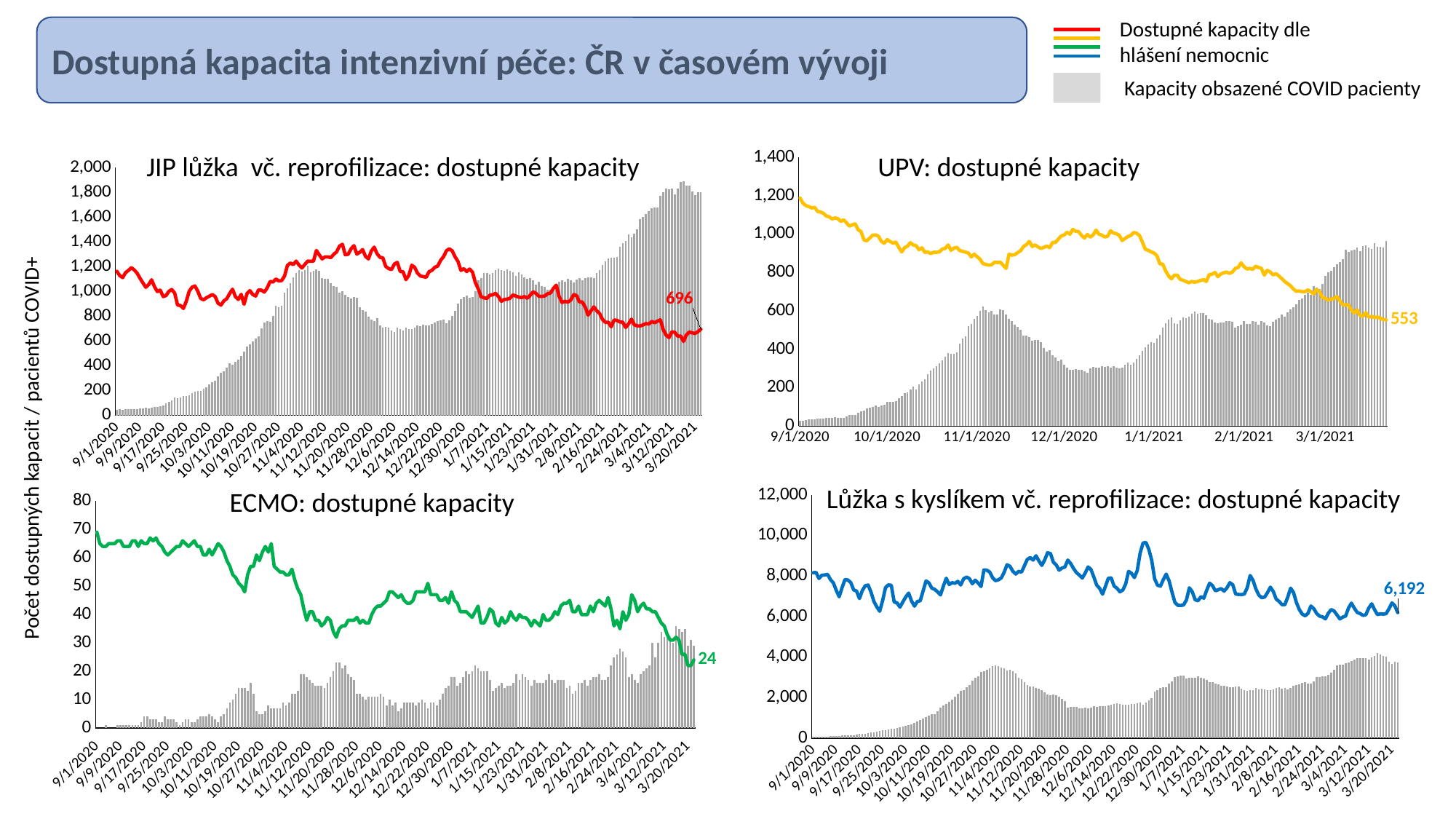

Dostupné kapacity dle hlášení nemocnic
Dostupná kapacita intenzivní péče: ČR v časovém vývoji
Kapacity obsazené COVID pacienty

### Chart

| Category | upv | UPVVolna | Column1 |
|---|---|---|---|
| 44075 | 27.0 | 1187.0 | None |
| 44076 | 29.0 | 1160.0 | None |
| 44077 | 32.0 | 1148.0 | None |
| 44078 | 34.0 | 1143.0 | None |
| 44079 | 34.0 | 1136.0 | None |
| 44080 | 36.0 | 1139.0 | None |
| 44081 | 40.0 | 1118.0 | None |
| 44082 | 37.0 | 1115.0 | None |
| 44083 | 40.0 | 1108.0 | None |
| 44084 | 42.0 | 1094.0 | None |
| 44085 | 44.0 | 1090.0 | None |
| 44086 | 42.0 | 1079.0 | None |
| 44087 | 45.0 | 1084.0 | None |
| 44088 | 42.0 | 1080.0 | None |
| 44089 | 42.0 | 1066.0 | None |
| 44090 | 43.0 | 1074.0 | None |
| 44091 | 50.0 | 1058.0 | None |
| 44092 | 58.0 | 1041.0 | None |
| 44093 | 57.0 | 1048.0 | None |
| 44094 | 59.0 | 1053.0 | None |
| 44095 | 71.0 | 1022.0 | None |
| 44096 | 75.0 | 1013.0 | None |
| 44097 | 80.0 | 969.0 | None |
| 44098 | 93.0 | 965.0 | None |
| 44099 | 96.0 | 979.0 | None |
| 44100 | 98.0 | 994.0 | None |
| 44101 | 107.0 | 995.0 | None |
| 44102 | 101.0 | 989.0 | None |
| 44103 | 109.0 | 962.0 | None |
| 44104 | 110.0 | 952.0 | None |
| 44105 | 125.0 | 971.0 | None |
| 44106 | 126.0 | 961.0 | None |
| 44107 | 126.0 | 953.0 | None |
| 44108 | 129.0 | 958.0 | None |
| 44109 | 145.0 | 931.0 | None |
| 44110 | 155.0 | 907.0 | None |
| 44111 | 172.0 | 929.0 | None |
| 44112 | 174.0 | 937.0 | None |
| 44113 | 191.0 | 955.0 | None |
| 44114 | 205.0 | 943.0 | None |
| 44115 | 192.0 | 939.0 | None |
| 44116 | 217.0 | 918.0 | None |
| 44117 | 234.0 | 928.0 | None |
| 44118 | 245.0 | 904.0 | None |
| 44119 | 269.0 | 907.0 | None |
| 44120 | 289.0 | 898.0 | None |
| 44121 | 301.0 | 905.0 | None |
| 44122 | 311.0 | 905.0 | None |
| 44123 | 328.0 | 907.0 | None |
| 44124 | 343.0 | 922.0 | None |
| 44125 | 361.0 | 925.0 | None |
| 44126 | 381.0 | 943.0 | None |
| 44127 | 377.0 | 915.0 | None |
| 44128 | 375.0 | 927.0 | None |
| 44129 | 385.0 | 931.0 | None |
| 44130 | 431.0 | 914.0 | None |
| 44131 | 455.0 | 910.0 | None |
| 44132 | 467.0 | 906.0 | None |
| 44133 | 521.0 | 901.0 | None |
| 44134 | 533.0 | 881.0 | None |
| 44135 | 558.0 | 895.0 | None |
| 44136 | 573.0 | 882.0 | None |
| 44137 | 601.0 | 869.0 | None |
| 44138 | 623.0 | 846.0 | None |
| 44139 | 602.0 | 842.0 | None |
| 44140 | 593.0 | 838.0 | None |
| 44141 | 601.0 | 840.0 | None |
| 44142 | 582.0 | 853.0 | None |
| 44143 | 582.0 | 852.0 | None |
| 44144 | 609.0 | 853.0 | None |
| 44145 | 604.0 | 837.0 | None |
| 44146 | 581.0 | 821.0 | None |
| 44147 | 557.0 | 895.0 | None |
| 44148 | 545.0 | 890.0 | None |
| 44149 | 526.0 | 893.0 | None |
| 44150 | 516.0 | 904.0 | None |
| 44151 | 502.0 | 913.0 | None |
| 44152 | 470.0 | 935.0 | None |
| 44153 | 471.0 | 945.0 | None |
| 44154 | 465.0 | 961.0 | None |
| 44155 | 445.0 | 935.0 | None |
| 44156 | 450.0 | 943.0 | None |
| 44157 | 447.0 | 933.0 | None |
| 44158 | 437.0 | 925.0 | None |
| 44159 | 405.0 | 930.0 | None |
| 44160 | 389.0 | 938.0 | None |
| 44161 | 394.0 | 929.0 | None |
| 44162 | 367.0 | 956.0 | None |
| 44163 | 356.0 | 956.0 | None |
| 44164 | 339.0 | 974.0 | None |
| 44165 | 347.0 | 990.0 | None |
| 44166 | 319.0 | 995.0 | None |
| 44167 | 305.0 | 1009.0 | None |
| 44168 | 293.0 | 999.0 | None |
| 44169 | 291.0 | 1024.0 | None |
| 44170 | 297.0 | 1014.0 | None |
| 44171 | 292.0 | 1013.0 | None |
| 44172 | 291.0 | 993.0 | None |
| 44173 | 287.0 | 979.0 | None |
| 44174 | 279.0 | 998.0 | None |
| 44175 | 299.0 | 984.0 | None |
| 44176 | 309.0 | 995.0 | None |
| 44177 | 305.0 | 1020.0 | None |
| 44178 | 303.0 | 999.0 | None |
| 44179 | 313.0 | 994.0 | None |
| 44180 | 308.0 | 985.0 | None |
| 44181 | 313.0 | 988.0 | None |
| 44182 | 303.0 | 1017.0 | None |
| 44183 | 312.0 | 1005.0 | None |
| 44184 | 306.0 | 1002.0 | None |
| 44185 | 300.0 | 993.0 | None |
| 44186 | 305.0 | 966.0 | None |
| 44187 | 318.0 | 977.0 | None |
| 44188 | 331.0 | 987.0 | None |
| 44189 | 319.0 | 993.0 | None |
| 44190 | 330.0 | 1008.0 | None |
| 44191 | 349.0 | 1004.0 | None |
| 44192 | 369.0 | 992.0 | None |
| 44193 | 390.0 | 957.0 | None |
| 44194 | 411.0 | 921.0 | None |
| 44195 | 426.0 | 915.0 | None |
| 44196 | 435.0 | 907.0 | None |
| 44197 | 434.0 | 901.0 | None |
| 44198 | 455.0 | 887.0 | None |
| 44199 | 474.0 | 845.0 | None |
| 44200 | 511.0 | 843.0 | None |
| 44201 | 534.0 | 808.0 | None |
| 44202 | 553.0 | 782.0 | None |
| 44203 | 564.0 | 767.0 | None |
| 44204 | 535.0 | 786.0 | None |
| 44205 | 530.0 | 786.0 | None |
| 44206 | 549.0 | 764.0 | None |
| 44207 | 566.0 | 759.0 | None |
| 44208 | 563.0 | 753.0 | None |
| 44209 | 568.0 | 746.0 | None |
| 44210 | 584.0 | 753.0 | None |
| 44211 | 595.0 | 749.0 | None |
| 44212 | 583.0 | 753.0 | None |
| 44213 | 589.0 | 758.0 | None |
| 44214 | 587.0 | 763.0 | None |
| 44215 | 576.0 | 753.0 | None |
| 44216 | 559.0 | 788.0 | None |
| 44217 | 553.0 | 791.0 | None |
| 44218 | 538.0 | 800.0 | None |
| 44219 | 535.0 | 778.0 | None |
| 44220 | 538.0 | 792.0 | None |
| 44221 | 538.0 | 798.0 | None |
| 44222 | 547.0 | 802.0 | None |
| 44223 | 547.0 | 795.0 | None |
| 44224 | 543.0 | 802.0 | None |
| 44225 | 514.0 | 821.0 | None |
| 44226 | 522.0 | 826.0 | None |
| 44227 | 529.0 | 850.0 | None |
| 44228 | 547.0 | 830.0 | None |
| 44229 | 531.0 | 818.0 | None |
| 44230 | 531.0 | 821.0 | None |
| 44231 | 548.0 | 816.0 | None |
| 44232 | 541.0 | 832.0 | None |
| 44233 | 528.0 | 826.0 | None |
| 44234 | 546.0 | 821.0 | None |
| 44235 | 539.0 | 786.0 | None |
| 44236 | 525.0 | 811.0 | None |
| 44237 | 522.0 | 803.0 | None |
| 44238 | 544.0 | 787.0 | None |
| 44239 | 556.0 | 794.0 | None |
| 44240 | 561.0 | 782.0 | None |
| 44241 | 580.0 | 768.0 | None |
| 44242 | 569.0 | 753.0 | None |
| 44243 | 594.0 | 742.0 | None |
| 44244 | 608.0 | 731.0 | None |
| 44245 | 618.0 | 714.0 | None |
| 44246 | 635.0 | 702.0 | None |
| 44247 | 656.0 | 704.0 | None |
| 44248 | 664.0 | 700.0 | None |
| 44249 | 682.0 | 700.0 | None |
| 44250 | 696.0 | 709.0 | None |
| 44251 | 682.0 | 701.0 | None |
| 44252 | 729.0 | 688.0 | None |
| 44253 | 720.0 | 711.0 | None |
| 44254 | 715.0 | 700.0 | None |
| 44255 | 742.0 | 669.0 | None |
| 44256 | 781.0 | 666.0 | None |
| 44257 | 801.0 | 656.0 | None |
| 44258 | 807.0 | 661.0 | None |
| 44259 | 828.0 | 664.0 | None |
| 44260 | 843.0 | 675.0 | None |
| 44261 | 853.0 | 654.0 | None |
| 44262 | 870.0 | 631.0 | None |
| 44263 | 917.0 | 631.0 | None |
| 44264 | 907.0 | 631.0 | None |
| 44265 | 914.0 | 605.0 | None |
| 44266 | 918.0 | 589.0 | None |
| 44267 | 930.0 | 605.0 | None |
| 44268 | 912.0 | 575.0 | None |
| 44269 | 939.0 | 572.0 | None |
| 44270 | 942.0 | 591.0 | None |
| 44271 | 928.0 | 567.0 | None |
| 44272 | 923.0 | 571.0 | None |
| 44273 | 952.0 | 565.0 | None |
| 44274 | 935.0 | 568.0 | None |
| 44275 | 935.0 | 561.0 | None |
| 44276 | 930.0 | 555.0 | None |
| 44277 | 962.0 | 553.0 | None |

### Chart

| Category | Column2 | AROJIPLuzekDOSTUP | Column1 |
|---|---|---|---|
| 44075 | 45.0 | 1163.0 | None |
| 44076 | 49.0 | 1128.0 | None |
| 44077 | 46.0 | 1112.0 | None |
| 44078 | 51.0 | 1152.0 | None |
| 44079 | 49.0 | 1170.0 | None |
| 44080 | 52.0 | 1192.0 | None |
| 44081 | 53.0 | 1174.0 | None |
| 44082 | 50.0 | 1148.0 | None |
| 44083 | 55.0 | 1107.0 | None |
| 44084 | 58.0 | 1070.0 | None |
| 44085 | 62.0 | 1034.0 | None |
| 44086 | 57.0 | 1056.0 | None |
| 44087 | 63.0 | 1094.0 | None |
| 44088 | 70.0 | 1039.0 | None |
| 44089 | 70.0 | 1000.0 | None |
| 44090 | 74.0 | 1011.0 | None |
| 44091 | 81.0 | 959.0 | None |
| 44092 | 98.0 | 967.0 | None |
| 44093 | 112.0 | 1002.0 | None |
| 44094 | 122.0 | 1016.0 | None |
| 44095 | 144.0 | 986.0 | None |
| 44096 | 137.0 | 890.0 | None |
| 44097 | 147.0 | 887.0 | None |
| 44098 | 157.0 | 863.0 | None |
| 44099 | 158.0 | 921.0 | None |
| 44100 | 163.0 | 1001.0 | None |
| 44101 | 178.0 | 1035.0 | None |
| 44102 | 191.0 | 1044.0 | None |
| 44103 | 197.0 | 1002.0 | None |
| 44104 | 195.0 | 944.0 | None |
| 44105 | 218.0 | 933.0 | None |
| 44106 | 224.0 | 950.0 | None |
| 44107 | 253.0 | 962.0 | None |
| 44108 | 267.0 | 976.0 | None |
| 44109 | 281.0 | 959.0 | None |
| 44110 | 315.0 | 905.0 | None |
| 44111 | 344.0 | 890.0 | None |
| 44112 | 356.0 | 924.0 | None |
| 44113 | 388.0 | 942.0 | None |
| 44114 | 419.0 | 983.0 | None |
| 44115 | 410.0 | 1018.0 | None |
| 44116 | 435.0 | 958.0 | None |
| 44117 | 451.0 | 936.0 | None |
| 44118 | 477.0 | 977.0 | None |
| 44119 | 514.0 | 897.0 | None |
| 44120 | 554.0 | 983.0 | None |
| 44121 | 571.0 | 1007.0 | None |
| 44122 | 596.0 | 976.0 | None |
| 44123 | 620.0 | 963.0 | None |
| 44124 | 640.0 | 1013.0 | None |
| 44125 | 702.0 | 1011.0 | None |
| 44126 | 749.0 | 995.0 | None |
| 44127 | 760.0 | 1029.0 | None |
| 44128 | 758.0 | 1081.0 | None |
| 44129 | 800.0 | 1076.0 | None |
| 44130 | 882.0 | 1101.0 | None |
| 44131 | 874.0 | 1085.0 | None |
| 44132 | 887.0 | 1088.0 | None |
| 44133 | 993.0 | 1125.0 | None |
| 44134 | 1027.0 | 1211.0 | None |
| 44135 | 1065.0 | 1230.0 | None |
| 44136 | 1113.0 | 1217.0 | None |
| 44137 | 1149.0 | 1245.0 | None |
| 44138 | 1173.0 | 1213.0 | None |
| 44139 | 1160.0 | 1190.0 | None |
| 44140 | 1170.0 | 1218.0 | None |
| 44141 | 1209.0 | 1245.0 | None |
| 44142 | 1154.0 | 1244.0 | None |
| 44143 | 1165.0 | 1245.0 | None |
| 44144 | 1180.0 | 1331.0 | None |
| 44145 | 1166.0 | 1296.0 | None |
| 44146 | 1107.0 | 1263.0 | None |
| 44147 | 1103.0 | 1279.0 | None |
| 44148 | 1100.0 | 1279.0 | None |
| 44149 | 1068.0 | 1273.0 | None |
| 44150 | 1043.0 | 1300.0 | None |
| 44151 | 1037.0 | 1319.0 | None |
| 44152 | 993.0 | 1366.0 | None |
| 44153 | 1003.0 | 1381.0 | None |
| 44154 | 972.0 | 1297.0 | None |
| 44155 | 958.0 | 1301.0 | None |
| 44156 | 943.0 | 1344.0 | None |
| 44157 | 958.0 | 1370.0 | None |
| 44158 | 947.0 | 1302.0 | None |
| 44159 | 876.0 | 1316.0 | None |
| 44160 | 852.0 | 1338.0 | None |
| 44161 | 839.0 | 1283.0 | None |
| 44162 | 794.0 | 1263.0 | None |
| 44163 | 775.0 | 1327.0 | None |
| 44164 | 760.0 | 1358.0 | None |
| 44165 | 784.0 | 1305.0 | None |
| 44166 | 726.0 | 1276.0 | None |
| 44167 | 710.0 | 1271.0 | None |
| 44168 | 712.0 | 1202.0 | None |
| 44169 | 708.0 | 1185.0 | None |
| 44170 | 684.0 | 1177.0 | None |
| 44171 | 671.0 | 1222.0 | None |
| 44172 | 709.0 | 1235.0 | None |
| 44173 | 698.0 | 1162.0 | None |
| 44174 | 684.0 | 1159.0 | None |
| 44175 | 710.0 | 1096.0 | None |
| 44176 | 698.0 | 1130.0 | None |
| 44177 | 694.0 | 1212.0 | None |
| 44178 | 708.0 | 1196.0 | None |
| 44179 | 726.0 | 1148.0 | None |
| 44180 | 722.0 | 1125.0 | None |
| 44181 | 735.0 | 1120.0 | None |
| 44182 | 724.0 | 1115.0 | None |
| 44183 | 726.0 | 1160.0 | None |
| 44184 | 740.0 | 1171.0 | None |
| 44185 | 750.0 | 1196.0 | None |
| 44186 | 760.0 | 1205.0 | None |
| 44187 | 765.0 | 1252.0 | None |
| 44188 | 775.0 | 1281.0 | None |
| 44189 | 744.0 | 1329.0 | None |
| 44190 | 765.0 | 1344.0 | None |
| 44191 | 803.0 | 1328.0 | None |
| 44192 | 844.0 | 1279.0 | None |
| 44193 | 905.0 | 1243.0 | None |
| 44194 | 939.0 | 1170.0 | None |
| 44195 | 954.0 | 1184.0 | None |
| 44196 | 970.0 | 1161.0 | None |
| 44197 | 947.0 | 1181.0 | None |
| 44198 | 958.0 | 1157.0 | None |
| 44199 | 1003.0 | 1073.0 | None |
| 44200 | 1089.0 | 1022.0 | None |
| 44201 | 1110.0 | 958.0 | None |
| 44202 | 1148.0 | 949.0 | None |
| 44203 | 1147.0 | 944.0 | None |
| 44204 | 1140.0 | 970.0 | None |
| 44205 | 1147.0 | 973.0 | None |
| 44206 | 1174.0 | 985.0 | None |
| 44207 | 1187.0 | 959.0 | None |
| 44208 | 1172.0 | 921.0 | None |
| 44209 | 1169.0 | 936.0 | None |
| 44210 | 1178.0 | 938.0 | None |
| 44211 | 1167.0 | 946.0 | None |
| 44212 | 1157.0 | 972.0 | None |
| 44213 | 1128.0 | 963.0 | None |
| 44214 | 1153.0 | 955.0 | None |
| 44215 | 1135.0 | 950.0 | None |
| 44216 | 1111.0 | 959.0 | None |
| 44217 | 1105.0 | 946.0 | None |
| 44218 | 1109.0 | 970.0 | None |
| 44219 | 1092.0 | 997.0 | None |
| 44220 | 1058.0 | 984.0 | None |
| 44221 | 1080.0 | 961.0 | None |
| 44222 | 1046.0 | 960.0 | None |
| 44223 | 1037.0 | 964.0 | None |
| 44224 | 1017.0 | 982.0 | None |
| 44225 | 1017.0 | 988.0 | None |
| 44226 | 1022.0 | 1025.0 | None |
| 44227 | 1040.0 | 1051.0 | None |
| 44228 | 1079.0 | 960.0 | None |
| 44229 | 1090.0 | 911.0 | None |
| 44230 | 1077.0 | 921.0 | None |
| 44231 | 1104.0 | 914.0 | None |
| 44232 | 1090.0 | 931.0 | None |
| 44233 | 1073.0 | 975.0 | None |
| 44234 | 1099.0 | 967.0 | None |
| 44235 | 1107.0 | 916.0 | None |
| 44236 | 1092.0 | 915.0 | None |
| 44237 | 1108.0 | 875.0 | None |
| 44238 | 1114.0 | 809.0 | None |
| 44239 | 1112.0 | 844.0 | None |
| 44240 | 1106.0 | 876.0 | None |
| 44241 | 1147.0 | 844.0 | None |
| 44242 | 1170.0 | 822.0 | None |
| 44243 | 1215.0 | 774.0 | None |
| 44244 | 1244.0 | 751.0 | None |
| 44245 | 1268.0 | 752.0 | None |
| 44246 | 1271.0 | 715.0 | None |
| 44247 | 1271.0 | 770.0 | None |
| 44248 | 1280.0 | 767.0 | None |
| 44249 | 1362.0 | 754.0 | None |
| 44250 | 1391.0 | 752.0 | None |
| 44251 | 1409.0 | 710.0 | None |
| 44252 | 1462.0 | 738.0 | None |
| 44253 | 1438.0 | 777.0 | None |
| 44254 | 1467.0 | 731.0 | None |
| 44255 | 1504.0 | 723.0 | None |
| 44256 | 1585.0 | 722.0 | None |
| 44257 | 1599.0 | 730.0 | None |
| 44258 | 1626.0 | 741.0 | None |
| 44259 | 1651.0 | 737.0 | None |
| 44260 | 1672.0 | 758.0 | None |
| 44261 | 1677.0 | 748.0 | None |
| 44262 | 1678.0 | 761.0 | None |
| 44263 | 1772.0 | 771.0 | None |
| 44264 | 1799.0 | 693.0 | None |
| 44265 | 1832.0 | 648.0 | None |
| 44266 | 1825.0 | 628.0 | None |
| 44267 | 1833.0 | 675.0 | None |
| 44268 | 1783.0 | 670.0 | None |
| 44269 | 1828.0 | 639.0 | None |
| 44270 | 1882.0 | 641.0 | None |
| 44271 | 1890.0 | 597.0 | None |
| 44272 | 1856.0 | 649.0 | None |
| 44273 | 1854.0 | 673.0 | None |
| 44274 | 1807.0 | 666.0 | None |
| 44275 | 1777.0 | 661.0 | None |
| 44276 | 1804.0 | 676.0 | None |
| 44277 | 1799.0 | 696.0 | None |
JIP lůžka  vč. reprofilizace: dostupné kapacity
UPV: dostupné kapacity
Počet dostupných kapacit / pacientů COVID+
Lůžka s kyslíkem vč. reprofilizace: dostupné kapacity

### Chart

| Category | ECMO | ECMOVolna | Column1 |
|---|---|---|---|
| 44075 | 0.0 | 69.0 | None |
| 44076 | 0.0 | 65.0 | None |
| 44077 | 0.0 | 64.0 | None |
| 44078 | 1.0 | 64.0 | None |
| 44079 | 0.0 | 65.0 | None |
| 44080 | 0.0 | 65.0 | None |
| 44081 | 0.0 | 65.0 | None |
| 44082 | 1.0 | 66.0 | None |
| 44083 | 1.0 | 66.0 | None |
| 44084 | 1.0 | 64.0 | None |
| 44085 | 1.0 | 64.0 | None |
| 44086 | 1.0 | 64.0 | None |
| 44087 | 1.0 | 66.0 | None |
| 44088 | 1.0 | 66.0 | None |
| 44089 | 1.0 | 64.0 | None |
| 44090 | 2.0 | 66.0 | None |
| 44091 | 4.0 | 65.0 | None |
| 44092 | 4.0 | 65.0 | None |
| 44093 | 3.0 | 67.0 | None |
| 44094 | 3.0 | 66.0 | None |
| 44095 | 3.0 | 67.0 | None |
| 44096 | 2.0 | 65.0 | None |
| 44097 | 2.0 | 64.0 | None |
| 44098 | 4.0 | 62.0 | None |
| 44099 | 3.0 | 61.0 | None |
| 44100 | 3.0 | 62.0 | None |
| 44101 | 3.0 | 63.0 | None |
| 44102 | 2.0 | 64.0 | None |
| 44103 | 1.0 | 64.0 | None |
| 44104 | 2.0 | 66.0 | None |
| 44105 | 3.0 | 65.0 | None |
| 44106 | 3.0 | 64.0 | None |
| 44107 | 2.0 | 65.0 | None |
| 44108 | 2.0 | 66.0 | None |
| 44109 | 3.0 | 64.0 | None |
| 44110 | 4.0 | 64.0 | None |
| 44111 | 4.0 | 61.0 | None |
| 44112 | 4.0 | 61.0 | None |
| 44113 | 5.0 | 63.0 | None |
| 44114 | 4.0 | 61.0 | None |
| 44115 | 3.0 | 63.0 | None |
| 44116 | 2.0 | 65.0 | None |
| 44117 | 4.0 | 64.0 | None |
| 44118 | 5.0 | 62.0 | None |
| 44119 | 7.0 | 59.0 | None |
| 44120 | 9.0 | 57.0 | None |
| 44121 | 10.0 | 54.0 | None |
| 44122 | 12.0 | 53.0 | None |
| 44123 | 14.0 | 51.0 | None |
| 44124 | 14.0 | 50.0 | None |
| 44125 | 14.0 | 48.0 | None |
| 44126 | 13.0 | 54.0 | None |
| 44127 | 16.0 | 57.0 | None |
| 44128 | 12.0 | 57.0 | None |
| 44129 | 6.0 | 61.0 | None |
| 44130 | 5.0 | 59.0 | None |
| 44131 | 5.0 | 62.0 | None |
| 44132 | 6.0 | 64.0 | None |
| 44133 | 8.0 | 62.0 | None |
| 44134 | 7.0 | 65.0 | None |
| 44135 | 7.0 | 57.0 | None |
| 44136 | 7.0 | 56.0 | None |
| 44137 | 7.0 | 55.0 | None |
| 44138 | 9.0 | 55.0 | None |
| 44139 | 8.0 | 54.0 | None |
| 44140 | 9.0 | 54.0 | None |
| 44141 | 12.0 | 56.0 | None |
| 44142 | 12.0 | 52.0 | None |
| 44143 | 13.0 | 49.0 | None |
| 44144 | 19.0 | 47.0 | None |
| 44145 | 19.0 | 42.0 | None |
| 44146 | 18.0 | 38.0 | None |
| 44147 | 17.0 | 41.0 | None |
| 44148 | 16.0 | 41.0 | None |
| 44149 | 15.0 | 38.0 | None |
| 44150 | 15.0 | 38.0 | None |
| 44151 | 15.0 | 36.0 | None |
| 44152 | 14.0 | 37.0 | None |
| 44153 | 16.0 | 39.0 | None |
| 44154 | 18.0 | 38.0 | None |
| 44155 | 20.0 | 34.0 | None |
| 44156 | 23.0 | 32.0 | None |
| 44157 | 23.0 | 35.0 | None |
| 44158 | 21.0 | 36.0 | None |
| 44159 | 22.0 | 36.0 | None |
| 44160 | 19.0 | 38.0 | None |
| 44161 | 18.0 | 38.0 | None |
| 44162 | 17.0 | 38.0 | None |
| 44163 | 12.0 | 39.0 | None |
| 44164 | 12.0 | 37.0 | None |
| 44165 | 11.0 | 38.0 | None |
| 44166 | 10.0 | 37.0 | None |
| 44167 | 11.0 | 37.0 | None |
| 44168 | 11.0 | 40.0 | None |
| 44169 | 11.0 | 42.0 | None |
| 44170 | 11.0 | 43.0 | None |
| 44171 | 12.0 | 43.0 | None |
| 44172 | 11.0 | 44.0 | None |
| 44173 | 8.0 | 45.0 | None |
| 44174 | 10.0 | 48.0 | None |
| 44175 | 8.0 | 48.0 | None |
| 44176 | 9.0 | 47.0 | None |
| 44177 | 6.0 | 46.0 | None |
| 44178 | 7.0 | 47.0 | None |
| 44179 | 9.0 | 45.0 | None |
| 44180 | 9.0 | 44.0 | None |
| 44181 | 9.0 | 44.0 | None |
| 44182 | 9.0 | 45.0 | None |
| 44183 | 8.0 | 48.0 | None |
| 44184 | 9.0 | 48.0 | None |
| 44185 | 10.0 | 48.0 | None |
| 44186 | 9.0 | 48.0 | None |
| 44187 | 7.0 | 51.0 | None |
| 44188 | 9.0 | 47.0 | None |
| 44189 | 9.0 | 47.0 | None |
| 44190 | 8.0 | 47.0 | None |
| 44191 | 10.0 | 45.0 | None |
| 44192 | 12.0 | 45.0 | None |
| 44193 | 14.0 | 46.0 | None |
| 44194 | 15.0 | 44.0 | None |
| 44195 | 18.0 | 48.0 | None |
| 44196 | 18.0 | 45.0 | None |
| 44197 | 15.0 | 44.0 | None |
| 44198 | 16.0 | 41.0 | None |
| 44199 | 18.0 | 41.0 | None |
| 44200 | 20.0 | 41.0 | None |
| 44201 | 19.0 | 40.0 | None |
| 44202 | 20.0 | 39.0 | None |
| 44203 | 22.0 | 41.0 | None |
| 44204 | 21.0 | 43.0 | None |
| 44205 | 20.0 | 37.0 | None |
| 44206 | 20.0 | 37.0 | None |
| 44207 | 20.0 | 39.0 | None |
| 44208 | 17.0 | 42.0 | None |
| 44209 | 13.0 | 41.0 | None |
| 44210 | 14.0 | 37.0 | None |
| 44211 | 15.0 | 36.0 | None |
| 44212 | 16.0 | 39.0 | None |
| 44213 | 14.0 | 37.0 | None |
| 44214 | 15.0 | 38.0 | None |
| 44215 | 15.0 | 41.0 | None |
| 44216 | 16.0 | 39.0 | None |
| 44217 | 19.0 | 38.0 | None |
| 44218 | 17.0 | 40.0 | None |
| 44219 | 19.0 | 39.0 | None |
| 44220 | 18.0 | 39.0 | None |
| 44221 | 17.0 | 38.0 | None |
| 44222 | 15.0 | 36.0 | None |
| 44223 | 17.0 | 38.0 | None |
| 44224 | 16.0 | 37.0 | None |
| 44225 | 16.0 | 36.0 | None |
| 44226 | 16.0 | 40.0 | None |
| 44227 | 17.0 | 38.0 | None |
| 44228 | 19.0 | 38.0 | None |
| 44229 | 17.0 | 39.0 | None |
| 44230 | 16.0 | 41.0 | None |
| 44231 | 17.0 | 40.0 | None |
| 44232 | 17.0 | 43.0 | None |
| 44233 | 17.0 | 44.0 | None |
| 44234 | 14.0 | 44.0 | None |
| 44235 | 15.0 | 45.0 | None |
| 44236 | 12.0 | 41.0 | None |
| 44237 | 13.0 | 41.0 | None |
| 44238 | 16.0 | 43.0 | None |
| 44239 | 16.0 | 40.0 | None |
| 44240 | 17.0 | 40.0 | None |
| 44241 | 15.0 | 40.0 | None |
| 44242 | 17.0 | 43.0 | None |
| 44243 | 18.0 | 41.0 | None |
| 44244 | 18.0 | 44.0 | None |
| 44245 | 19.0 | 45.0 | None |
| 44246 | 17.0 | 44.0 | None |
| 44247 | 17.0 | 43.0 | None |
| 44248 | 18.0 | 46.0 | None |
| 44249 | 22.0 | 42.0 | None |
| 44250 | 25.0 | 36.0 | None |
| 44251 | 26.0 | 38.0 | None |
| 44252 | 28.0 | 35.0 | None |
| 44253 | 27.0 | 41.0 | None |
| 44254 | 25.0 | 38.0 | None |
| 44255 | 18.0 | 40.0 | None |
| 44256 | 19.0 | 47.0 | None |
| 44257 | 17.0 | 45.0 | None |
| 44258 | 16.0 | 41.0 | None |
| 44259 | 19.0 | 43.0 | None |
| 44260 | 20.0 | 44.0 | None |
| 44261 | 21.0 | 42.0 | None |
| 44262 | 22.0 | 42.0 | None |
| 44263 | 30.0 | 41.0 | None |
| 44264 | 25.0 | 41.0 | None |
| 44265 | 30.0 | 39.0 | None |
| 44266 | 34.0 | 37.0 | None |
| 44267 | 32.0 | 36.0 | None |
| 44268 | 33.0 | 33.0 | None |
| 44269 | 31.0 | 31.0 | None |
| 44270 | 30.0 | 31.0 | None |
| 44271 | 36.0 | 32.0 | None |
| 44272 | 35.0 | 31.0 | None |
| 44273 | 34.0 | 26.0 | None |
| 44274 | 35.0 | 26.0 | None |
| 44275 | 29.0 | 22.0 | None |
| 44276 | 31.0 | 22.0 | None |
| 44277 | 29.0 | 24.0 | None |
ECMO: dostupné kapacity

### Chart

| Category | luzkaKyslik | StdLuzekKyslikDOSTUP | Column1 |
|---|---|---|---|
| 44075 | 60.0 | 8160.0 | None |
| 44076 | 53.0 | 8175.0 | None |
| 44077 | 55.0 | 7876.0 | None |
| 44078 | 56.0 | 8034.0 | None |
| 44079 | 67.0 | 8049.0 | None |
| 44080 | 74.0 | 8080.0 | None |
| 44081 | 85.0 | 7818.0 | None |
| 44082 | 86.0 | 7658.0 | None |
| 44083 | 102.0 | 7288.0 | None |
| 44084 | 103.0 | 6975.0 | None |
| 44085 | 123.0 | 7427.0 | None |
| 44086 | 118.0 | 7828.0 | None |
| 44087 | 131.0 | 7802.0 | None |
| 44088 | 135.0 | 7675.0 | None |
| 44089 | 145.0 | 7313.0 | None |
| 44090 | 166.0 | 7258.0 | None |
| 44091 | 193.0 | 6887.0 | None |
| 44092 | 206.0 | 7283.0 | None |
| 44093 | 221.0 | 7517.0 | None |
| 44094 | 233.0 | 7553.0 | None |
| 44095 | 267.0 | 7203.0 | None |
| 44096 | 270.0 | 6738.0 | None |
| 44097 | 307.0 | 6476.0 | None |
| 44098 | 347.0 | 6259.0 | None |
| 44099 | 382.0 | 6782.0 | None |
| 44100 | 401.0 | 7421.0 | None |
| 44101 | 412.0 | 7562.0 | None |
| 44102 | 443.0 | 7541.0 | None |
| 44103 | 469.0 | 6717.0 | None |
| 44104 | 500.0 | 6671.0 | None |
| 44105 | 535.0 | 6463.0 | None |
| 44106 | 569.0 | 6721.0 | None |
| 44107 | 599.0 | 6964.0 | None |
| 44108 | 625.0 | 7156.0 | None |
| 44109 | 691.0 | 6765.0 | None |
| 44110 | 735.0 | 6512.0 | None |
| 44111 | 816.0 | 6743.0 | None |
| 44112 | 896.0 | 6777.0 | None |
| 44113 | 964.0 | 7265.0 | None |
| 44114 | 1023.0 | 7755.0 | None |
| 44115 | 1092.0 | 7663.0 | None |
| 44116 | 1177.0 | 7401.0 | None |
| 44117 | 1194.0 | 7339.0 | None |
| 44118 | 1320.0 | 7219.0 | None |
| 44119 | 1501.0 | 7063.0 | None |
| 44120 | 1604.0 | 7500.0 | None |
| 44121 | 1671.0 | 7888.0 | None |
| 44122 | 1774.0 | 7577.0 | None |
| 44123 | 1895.0 | 7670.0 | None |
| 44124 | 2033.0 | 7640.0 | None |
| 44125 | 2182.0 | 7733.0 | None |
| 44126 | 2316.0 | 7555.0 | None |
| 44127 | 2378.0 | 7863.0 | None |
| 44128 | 2493.0 | 7943.0 | None |
| 44129 | 2630.0 | 7872.0 | None |
| 44130 | 2835.0 | 7618.0 | None |
| 44131 | 2971.0 | 7794.0 | None |
| 44132 | 3034.0 | 7657.0 | None |
| 44133 | 3250.0 | 7480.0 | None |
| 44134 | 3296.0 | 8298.0 | None |
| 44135 | 3357.0 | 8287.0 | None |
| 44136 | 3441.0 | 8194.0 | None |
| 44137 | 3560.0 | 7915.0 | None |
| 44138 | 3581.0 | 7770.0 | None |
| 44139 | 3557.0 | 7813.0 | None |
| 44140 | 3485.0 | 7901.0 | None |
| 44141 | 3424.0 | 8188.0 | None |
| 44142 | 3349.0 | 8557.0 | None |
| 44143 | 3356.0 | 8478.0 | None |
| 44144 | 3294.0 | 8233.0 | None |
| 44145 | 3198.0 | 8097.0 | None |
| 44146 | 2968.0 | 8225.0 | None |
| 44147 | 2891.0 | 8193.0 | None |
| 44148 | 2750.0 | 8508.0 | None |
| 44149 | 2630.0 | 8817.0 | None |
| 44150 | 2555.0 | 8908.0 | None |
| 44151 | 2561.0 | 8786.0 | None |
| 44152 | 2486.0 | 8999.0 | None |
| 44153 | 2443.0 | 8746.0 | None |
| 44154 | 2364.0 | 8524.0 | None |
| 44155 | 2267.0 | 8795.0 | None |
| 44156 | 2144.0 | 9148.0 | None |
| 44157 | 2129.0 | 9111.0 | None |
| 44158 | 2158.0 | 8680.0 | None |
| 44159 | 2096.0 | 8545.0 | None |
| 44160 | 2024.0 | 8285.0 | None |
| 44161 | 1933.0 | 8393.0 | None |
| 44162 | 1810.0 | 8445.0 | None |
| 44163 | 1505.0 | 8785.0 | None |
| 44164 | 1545.0 | 8610.0 | None |
| 44165 | 1541.0 | 8366.0 | None |
| 44166 | 1531.0 | 8163.0 | None |
| 44167 | 1472.0 | 8044.0 | None |
| 44168 | 1465.0 | 7897.0 | None |
| 44169 | 1495.0 | 8142.0 | None |
| 44170 | 1480.0 | 8447.0 | None |
| 44171 | 1507.0 | 8323.0 | None |
| 44172 | 1556.0 | 7948.0 | None |
| 44173 | 1526.0 | 7546.0 | None |
| 44174 | 1570.0 | 7391.0 | None |
| 44175 | 1590.0 | 7102.0 | None |
| 44176 | 1561.0 | 7485.0 | None |
| 44177 | 1603.0 | 7884.0 | None |
| 44178 | 1641.0 | 7908.0 | None |
| 44179 | 1681.0 | 7500.0 | None |
| 44180 | 1705.0 | 7396.0 | None |
| 44181 | 1690.0 | 7217.0 | None |
| 44182 | 1652.0 | 7305.0 | None |
| 44183 | 1655.0 | 7602.0 | None |
| 44184 | 1647.0 | 8225.0 | None |
| 44185 | 1681.0 | 8134.0 | None |
| 44186 | 1681.0 | 7923.0 | None |
| 44187 | 1714.0 | 8267.0 | None |
| 44188 | 1737.0 | 9129.0 | None |
| 44189 | 1645.0 | 9627.0 | None |
| 44190 | 1747.0 | 9654.0 | None |
| 44191 | 1860.0 | 9316.0 | None |
| 44192 | 1984.0 | 8772.0 | None |
| 44193 | 2295.0 | 7864.0 | None |
| 44194 | 2352.0 | 7547.0 | None |
| 44195 | 2477.0 | 7497.0 | None |
| 44196 | 2498.0 | 7820.0 | None |
| 44197 | 2497.0 | 8092.0 | None |
| 44198 | 2683.0 | 7759.0 | None |
| 44199 | 2800.0 | 7208.0 | None |
| 44200 | 3023.0 | 6699.0 | None |
| 44201 | 3051.0 | 6554.0 | None |
| 44202 | 3085.0 | 6545.0 | None |
| 44203 | 3078.0 | 6569.0 | None |
| 44204 | 2934.0 | 6823.0 | None |
| 44205 | 2966.0 | 7416.0 | None |
| 44206 | 2974.0 | 7221.0 | None |
| 44207 | 2977.0 | 6826.0 | None |
| 44208 | 3045.0 | 6780.0 | None |
| 44209 | 2967.0 | 6975.0 | None |
| 44210 | 2927.0 | 6906.0 | None |
| 44211 | 2876.0 | 7299.0 | None |
| 44212 | 2762.0 | 7643.0 | None |
| 44213 | 2748.0 | 7523.0 | None |
| 44214 | 2704.0 | 7270.0 | None |
| 44215 | 2641.0 | 7323.0 | None |
| 44216 | 2596.0 | 7376.0 | None |
| 44217 | 2587.0 | 7254.0 | None |
| 44218 | 2554.0 | 7416.0 | None |
| 44219 | 2519.0 | 7673.0 | None |
| 44220 | 2521.0 | 7567.0 | None |
| 44221 | 2544.0 | 7110.0 | None |
| 44222 | 2526.0 | 7089.0 | None |
| 44223 | 2418.0 | 7081.0 | None |
| 44224 | 2360.0 | 7110.0 | None |
| 44225 | 2343.0 | 7421.0 | None |
| 44226 | 2378.0 | 8023.0 | None |
| 44227 | 2374.0 | 7784.0 | None |
| 44228 | 2459.0 | 7361.0 | None |
| 44229 | 2395.0 | 7056.0 | None |
| 44230 | 2417.0 | 6930.0 | None |
| 44231 | 2397.0 | 6959.0 | None |
| 44232 | 2372.0 | 7179.0 | None |
| 44233 | 2352.0 | 7447.0 | None |
| 44234 | 2414.0 | 7233.0 | None |
| 44235 | 2478.0 | 6860.0 | None |
| 44236 | 2493.0 | 6750.0 | None |
| 44237 | 2421.0 | 6585.0 | None |
| 44238 | 2457.0 | 6584.0 | None |
| 44239 | 2409.0 | 6960.0 | None |
| 44240 | 2474.0 | 7401.0 | None |
| 44241 | 2591.0 | 7180.0 | None |
| 44242 | 2623.0 | 6689.0 | None |
| 44243 | 2655.0 | 6339.0 | None |
| 44244 | 2720.0 | 6120.0 | None |
| 44245 | 2761.0 | 6033.0 | None |
| 44246 | 2678.0 | 6156.0 | None |
| 44247 | 2681.0 | 6518.0 | None |
| 44248 | 2805.0 | 6387.0 | None |
| 44249 | 2999.0 | 6147.0 | None |
| 44250 | 3020.0 | 6019.0 | None |
| 44251 | 3032.0 | 5983.0 | None |
| 44252 | 3044.0 | 5884.0 | None |
| 44253 | 3128.0 | 6156.0 | None |
| 44254 | 3237.0 | 6343.0 | None |
| 44255 | 3378.0 | 6274.0 | None |
| 44256 | 3586.0 | 6083.0 | None |
| 44257 | 3628.0 | 5879.0 | None |
| 44258 | 3605.0 | 5971.0 | None |
| 44259 | 3686.0 | 6023.0 | None |
| 44260 | 3712.0 | 6422.0 | None |
| 44261 | 3801.0 | 6657.0 | None |
| 44262 | 3887.0 | 6412.0 | None |
| 44263 | 3936.0 | 6202.0 | None |
| 44264 | 3951.0 | 6147.0 | None |
| 44265 | 3961.0 | 6053.0 | None |
| 44266 | 3938.0 | 6092.0 | None |
| 44267 | 3868.0 | 6421.0 | None |
| 44268 | 3982.0 | 6629.0 | None |
| 44269 | 4051.0 | 6336.0 | None |
| 44270 | 4200.0 | 6095.0 | None |
| 44271 | 4126.0 | 6133.0 | None |
| 44272 | 4037.0 | 6116.0 | None |
| 44273 | 4010.0 | 6142.0 | None |
| 44274 | 3776.0 | 6388.0 | None |
| 44275 | 3662.0 | 6670.0 | None |
| 44276 | 3750.0 | 6530.0 | None |
| 44277 | 3722.0 | 6192.0 | None |